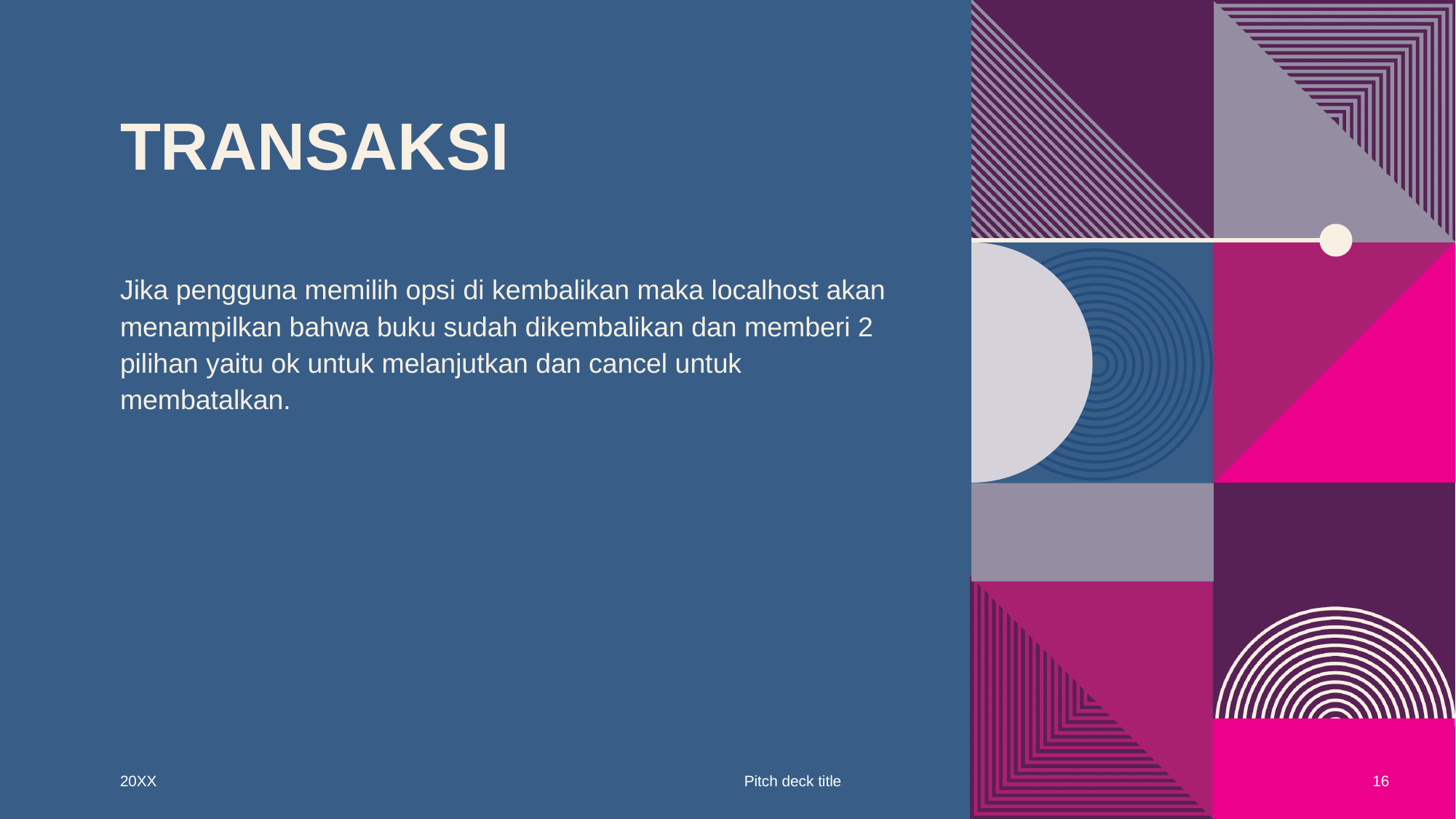

# Transaksi
Jika pengguna memilih opsi di kembalikan maka localhost akan menampilkan bahwa buku sudah dikembalikan dan memberi 2 pilihan yaitu ok untuk melanjutkan dan cancel untuk membatalkan.
20XX
Pitch deck title
16